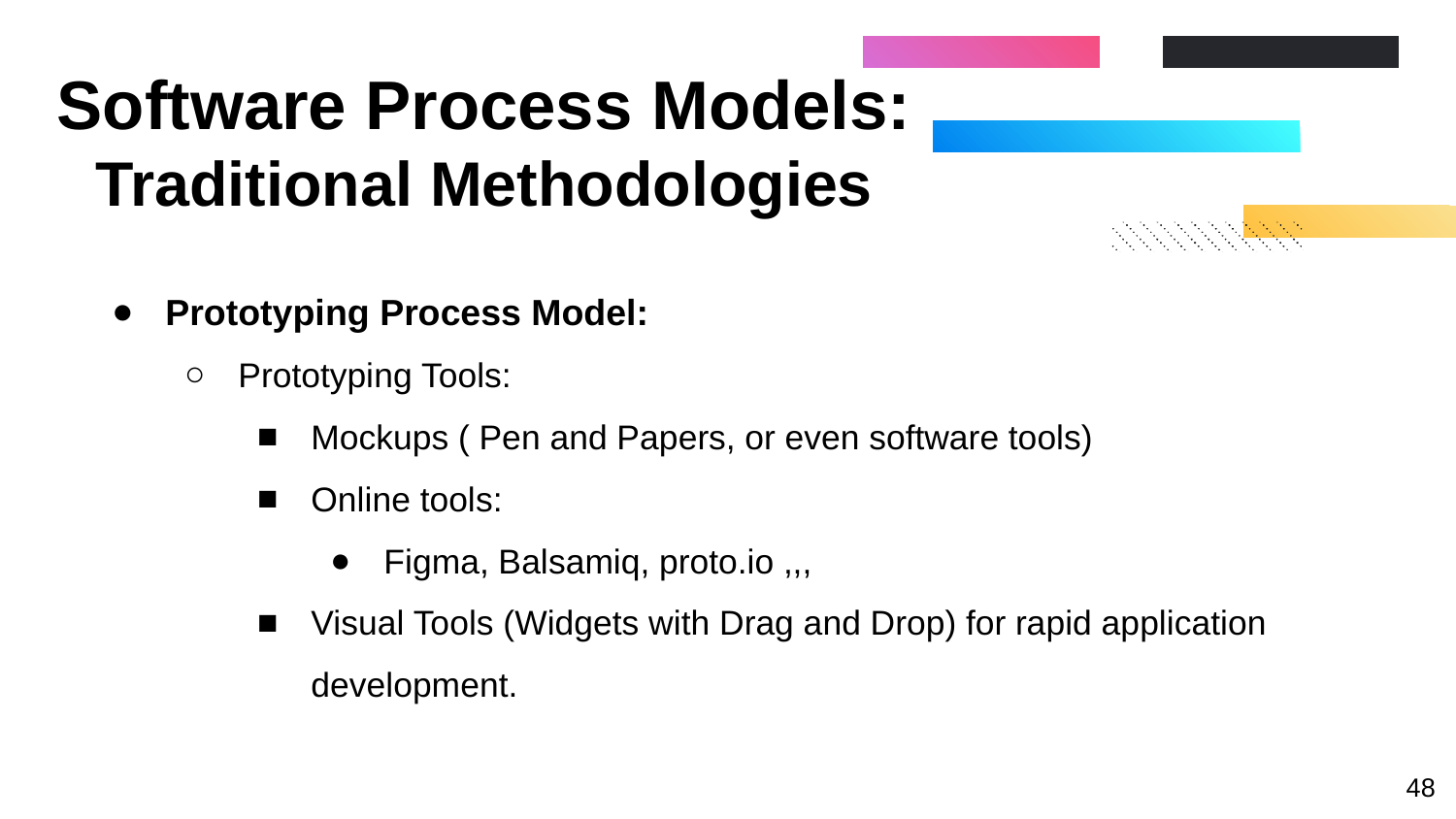

# Software Process Models: Traditional Methodologies
Prototyping Process Model:
Prototyping Tools:
Mockups ( Pen and Papers, or even software tools)
Online tools:
Figma, Balsamiq, proto.io ,,,
Visual Tools (Widgets with Drag and Drop) for rapid application development.
48